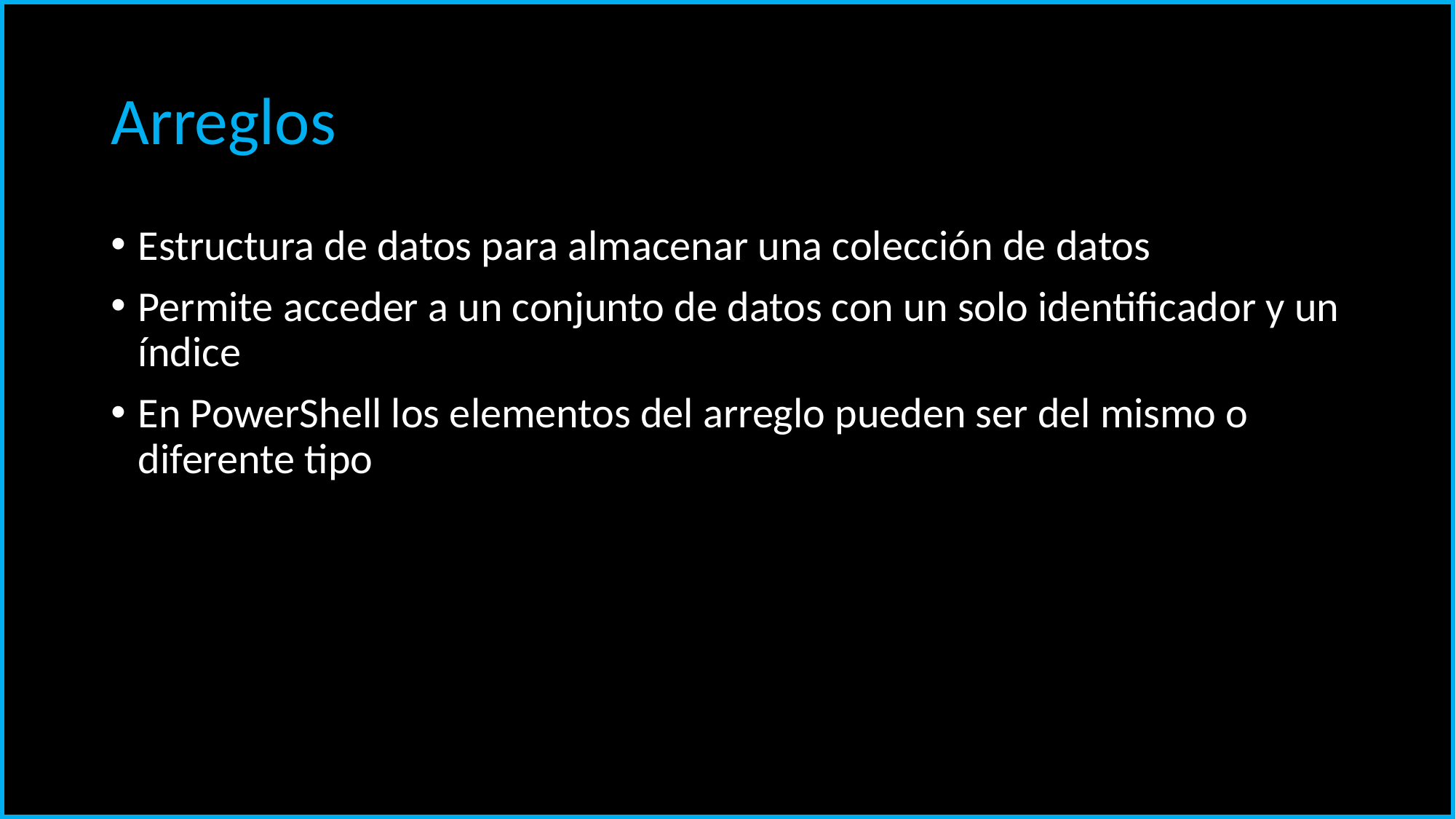

# Arreglos
Estructura de datos para almacenar una colección de datos
Permite acceder a un conjunto de datos con un solo identificador y un índice
En PowerShell los elementos del arreglo pueden ser del mismo o diferente tipo